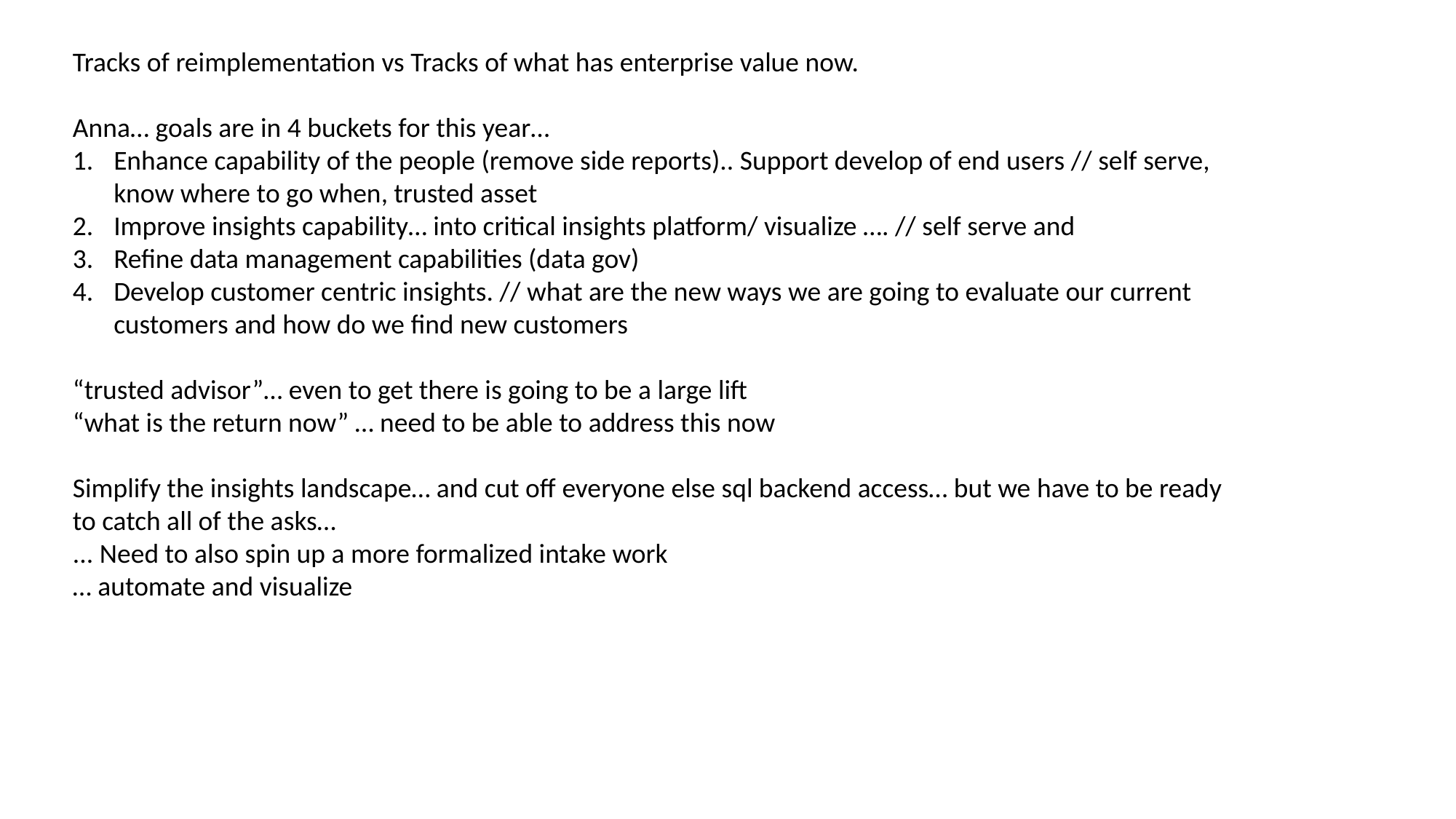

Tracks of reimplementation vs Tracks of what has enterprise value now.

Anna… goals are in 4 buckets for this year…
Enhance capability of the people (remove side reports).. Support develop of end users // self serve, know where to go when, trusted asset
Improve insights capability… into critical insights platform/ visualize …. // self serve and
Refine data management capabilities (data gov)
Develop customer centric insights. // what are the new ways we are going to evaluate our current customers and how do we find new customers

“trusted advisor”… even to get there is going to be a large lift
“what is the return now” … need to be able to address this now

Simplify the insights landscape… and cut off everyone else sql backend access… but we have to be ready to catch all of the asks…
... Need to also spin up a more formalized intake work
… automate and visualize